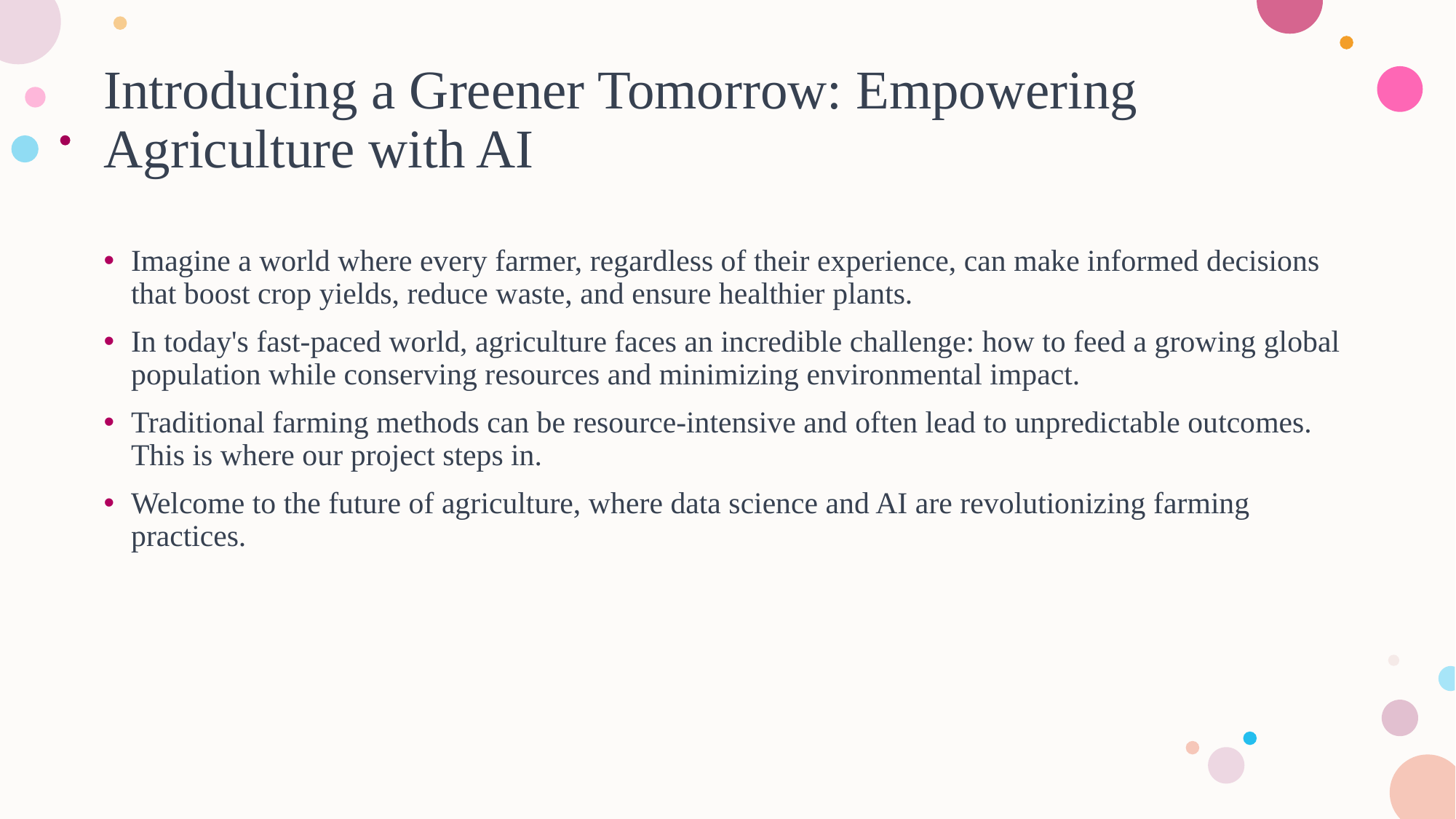

# Introducing a Greener Tomorrow: Empowering Agriculture with AI
Imagine a world where every farmer, regardless of their experience, can make informed decisions that boost crop yields, reduce waste, and ensure healthier plants.
In today's fast-paced world, agriculture faces an incredible challenge: how to feed a growing global population while conserving resources and minimizing environmental impact.
Traditional farming methods can be resource-intensive and often lead to unpredictable outcomes. This is where our project steps in.
Welcome to the future of agriculture, where data science and AI are revolutionizing farming practices.